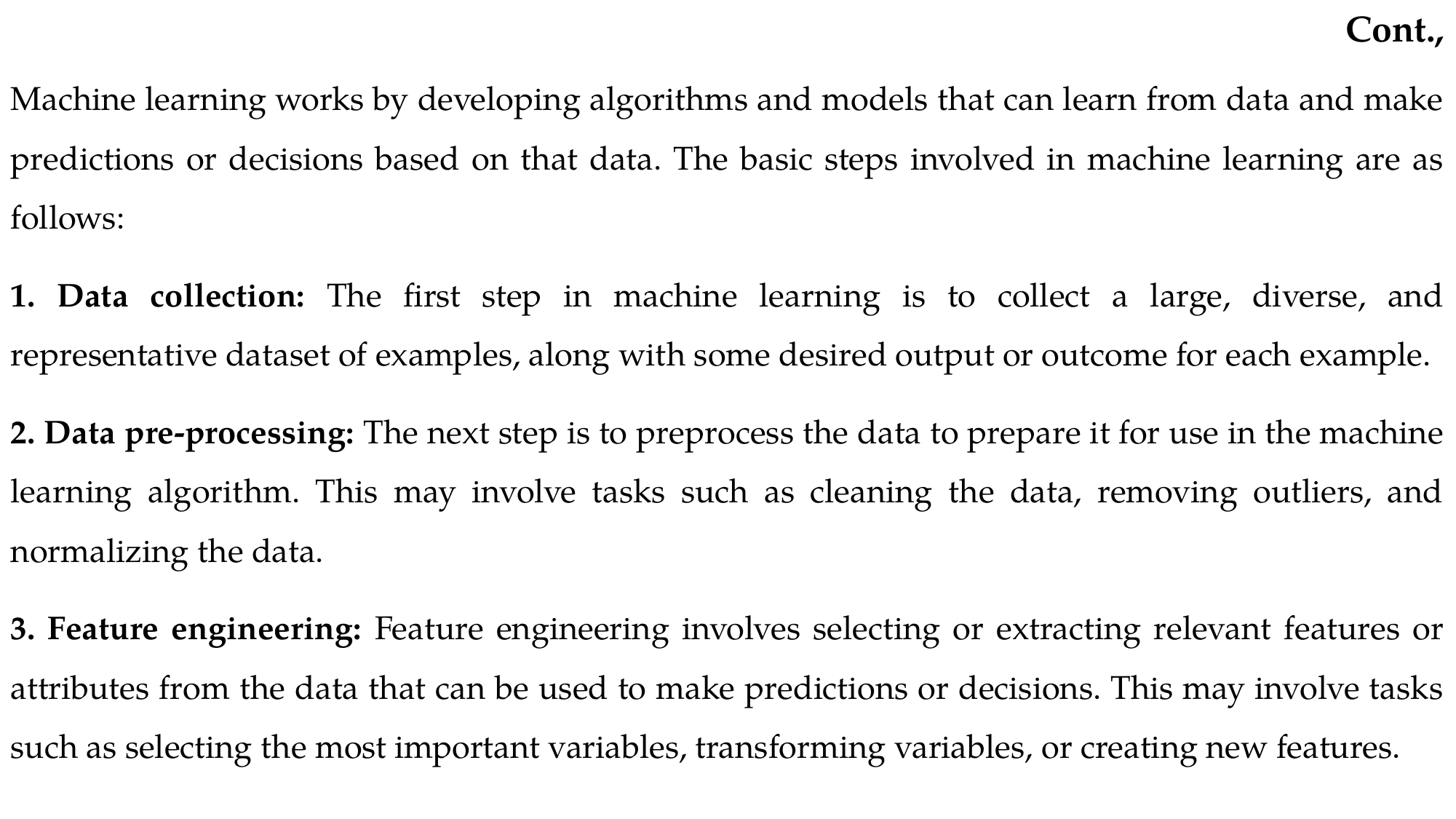

Cont.,
Machine learning works by developing algorithms and models that can learn from data and make predictions or decisions based on that data. The basic steps involved in machine learning are as follows:
1. Data collection: The first step in machine learning is to collect a large, diverse, and representative dataset of examples, along with some desired output or outcome for each example.
2. Data pre-processing: The next step is to preprocess the data to prepare it for use in the machine learning algorithm. This may involve tasks such as cleaning the data, removing outliers, and normalizing the data.
3. Feature engineering: Feature engineering involves selecting or extracting relevant features or attributes from the data that can be used to make predictions or decisions. This may involve tasks such as selecting the most important variables, transforming variables, or creating new features.